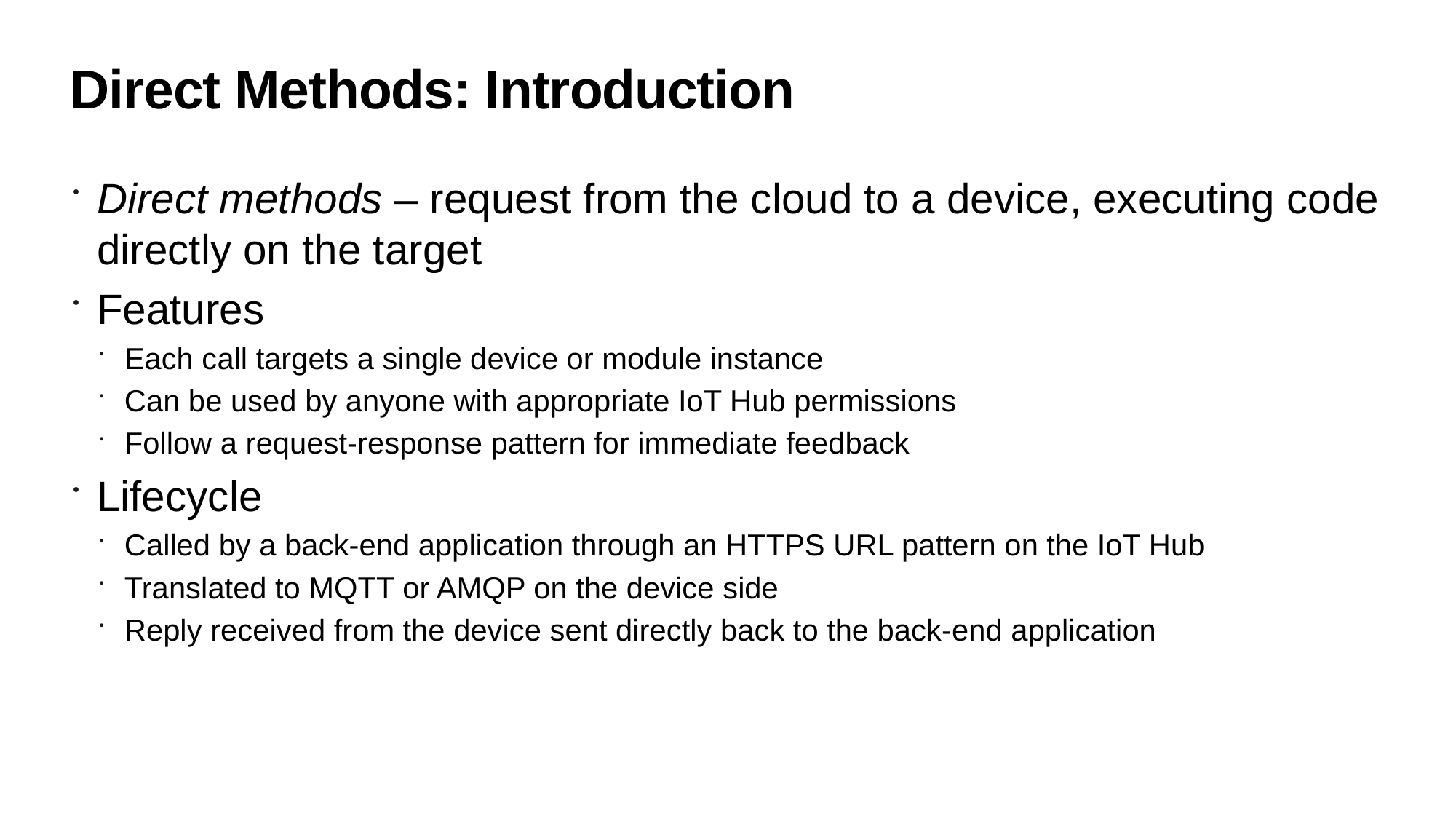

# Direct Methods: Introduction
Direct methods – request from the cloud to a device, executing code directly on the target
Features
Each call targets a single device or module instance
Can be used by anyone with appropriate IoT Hub permissions
Follow a request-response pattern for immediate feedback
Lifecycle
Called by a back-end application through an HTTPS URL pattern on the IoT Hub
Translated to MQTT or AMQP on the device side
Reply received from the device sent directly back to the back-end application